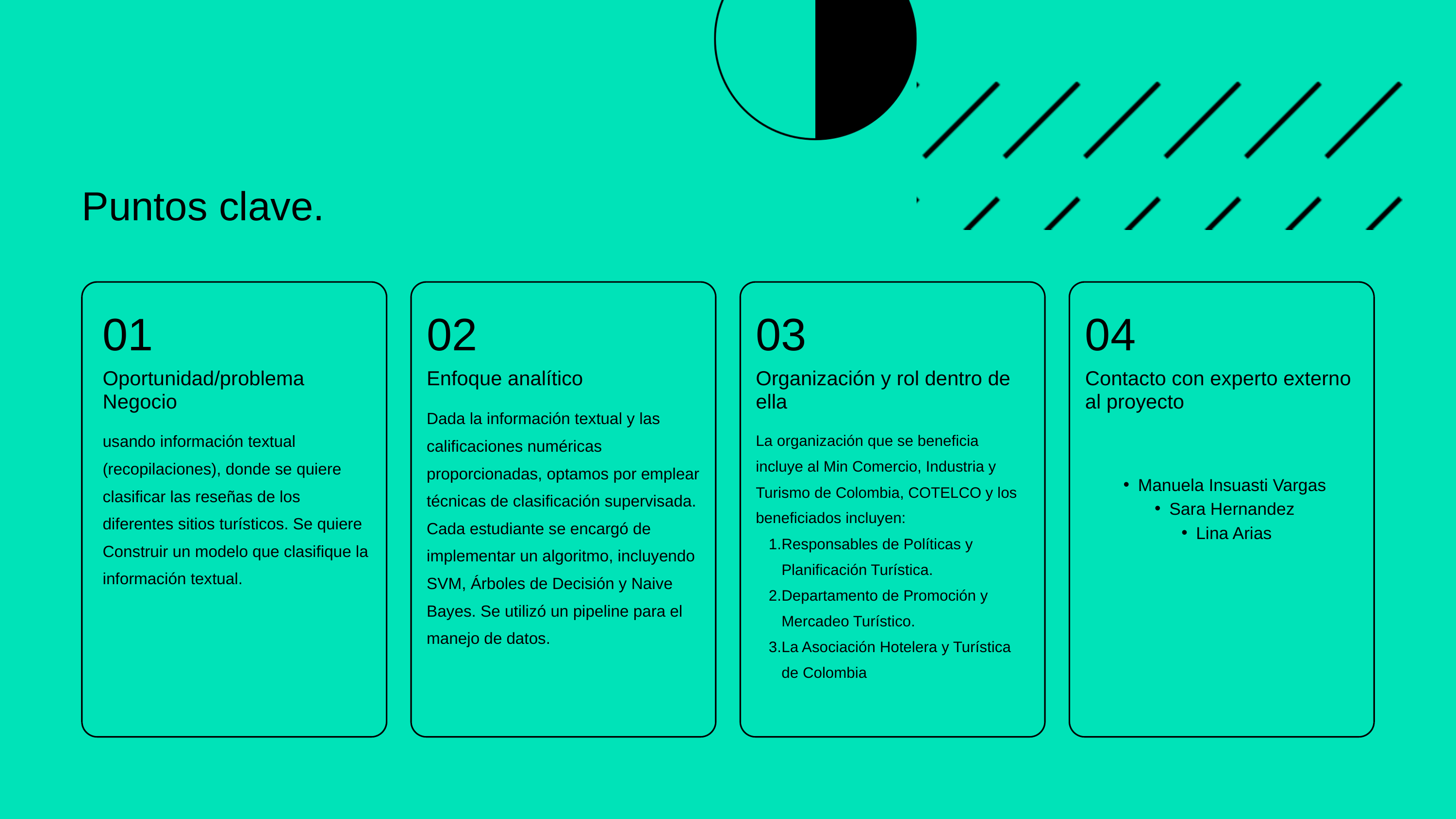

Puntos clave.

Manuela Insuasti Vargas
Sara Hernandez
Lina Arias
01
Oportunidad/problema Negocio
usando información textual (recopilaciones), donde se quiere clasificar las reseñas de los diferentes sitios turísticos. Se quiere Construir un modelo que clasifique la información textual.
02
Enfoque analítico
Dada la información textual y las calificaciones numéricas proporcionadas, optamos por emplear técnicas de clasificación supervisada. Cada estudiante se encargó de implementar un algoritmo, incluyendo SVM, Árboles de Decisión y Naive Bayes. Se utilizó un pipeline para el manejo de datos.
03
Organización y rol dentro de ella
La organización que se beneficia incluye al Min Comercio, Industria y Turismo de Colombia, COTELCO y los beneficiados incluyen:
Responsables de Políticas y Planificación Turística.
Departamento de Promoción y Mercadeo Turístico.
La Asociación Hotelera y Turística de Colombia

04
Contacto con experto externo al proyecto